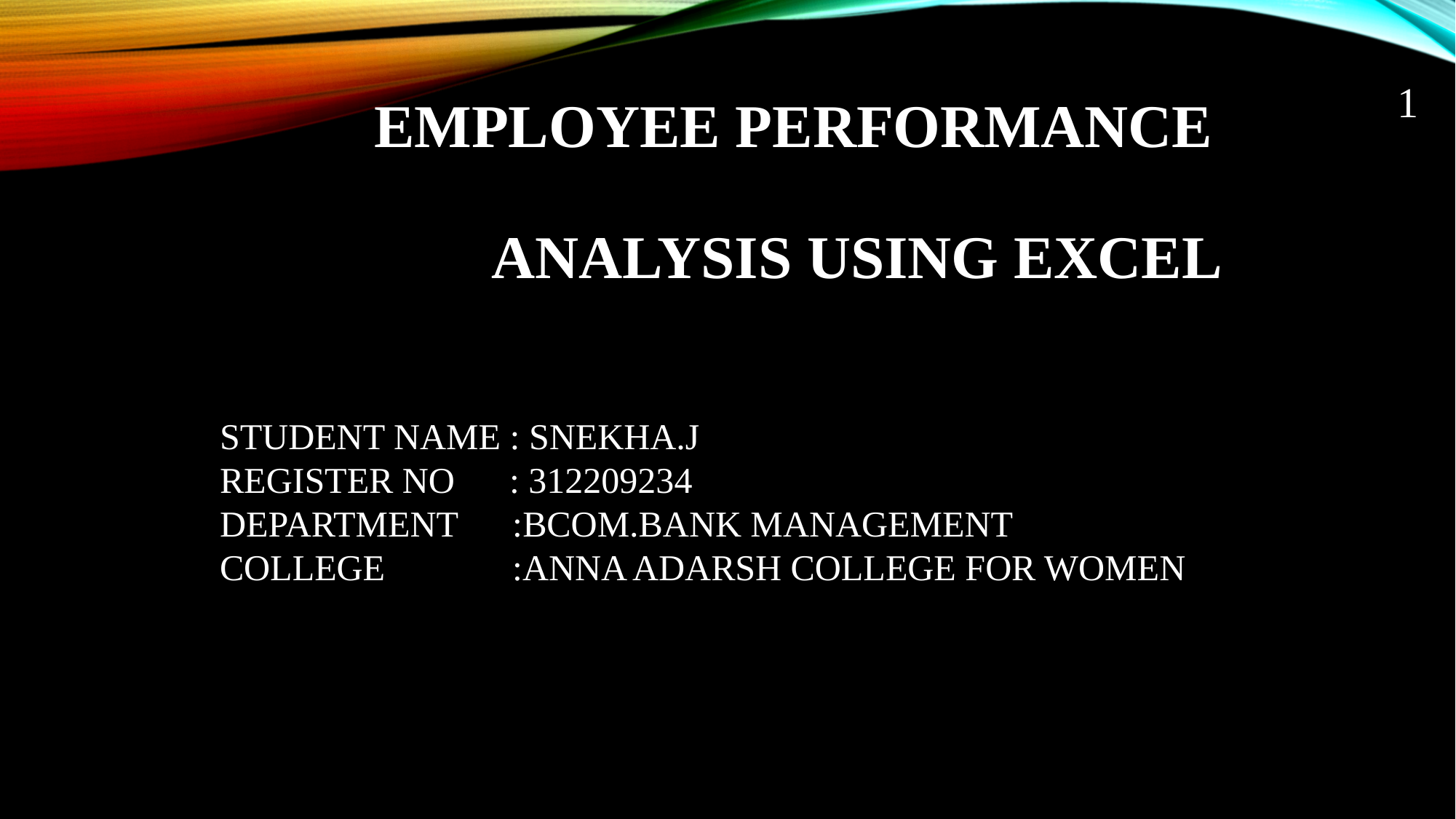

1
1
# Employee Performance Analysis using Excel Excel
STUDENT NAME : SNEKHA.J
REGISTER NO      : 312209234
DEPARTMENT      :BCOM.BANK MANAGEMENT
COLLEGE              :ANNA ADARSH COLLEGE FOR WOMEN